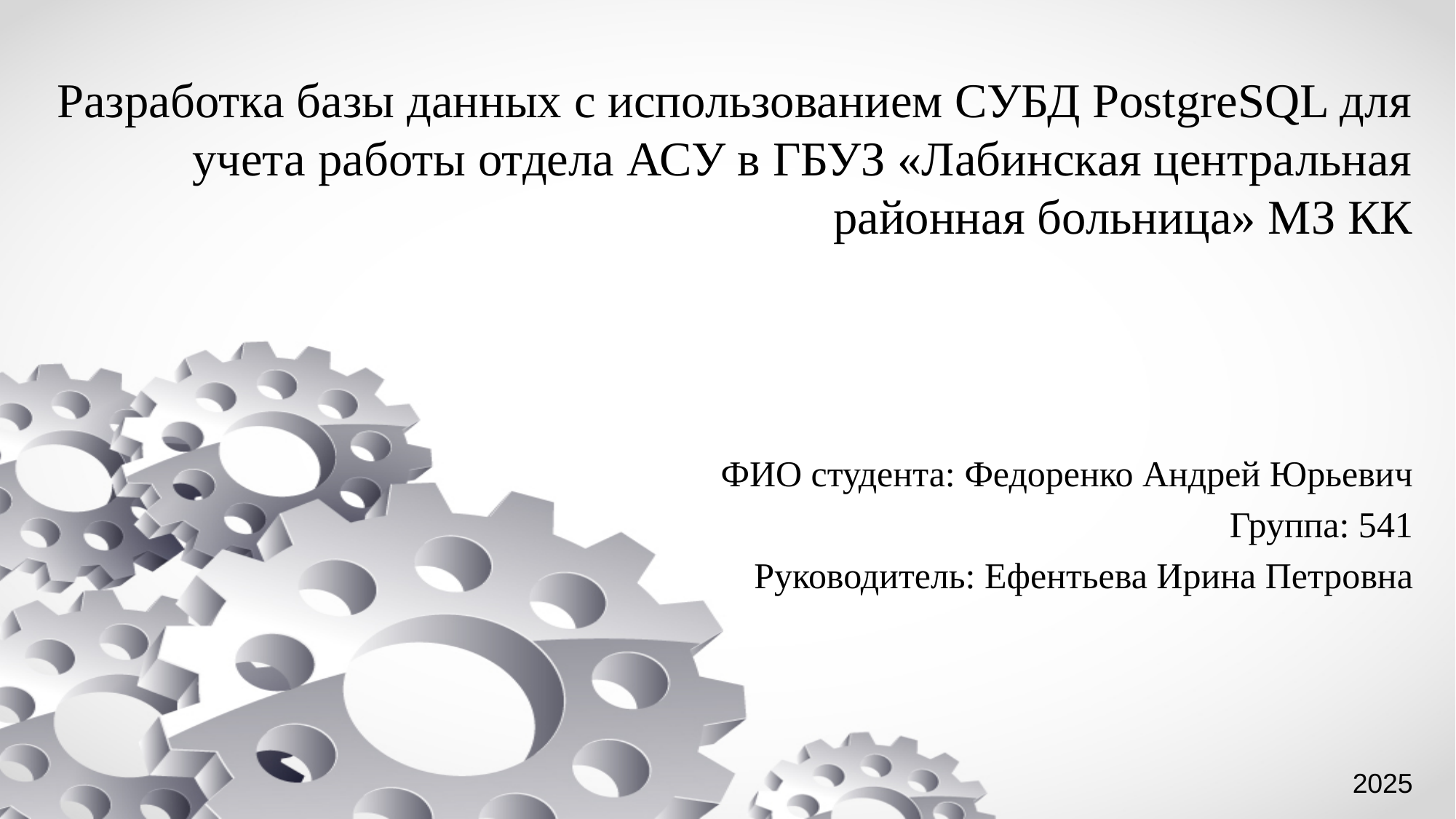

# Разработка базы данных с использованием СУБД PostgreSQL для учета работы отдела АСУ в ГБУЗ «Лабинская центральная районная больница» МЗ КК
ФИО студента: Федоренко Андрей Юрьевич
Группа: 541
Руководитель: Ефентьева Ирина Петровна
2025